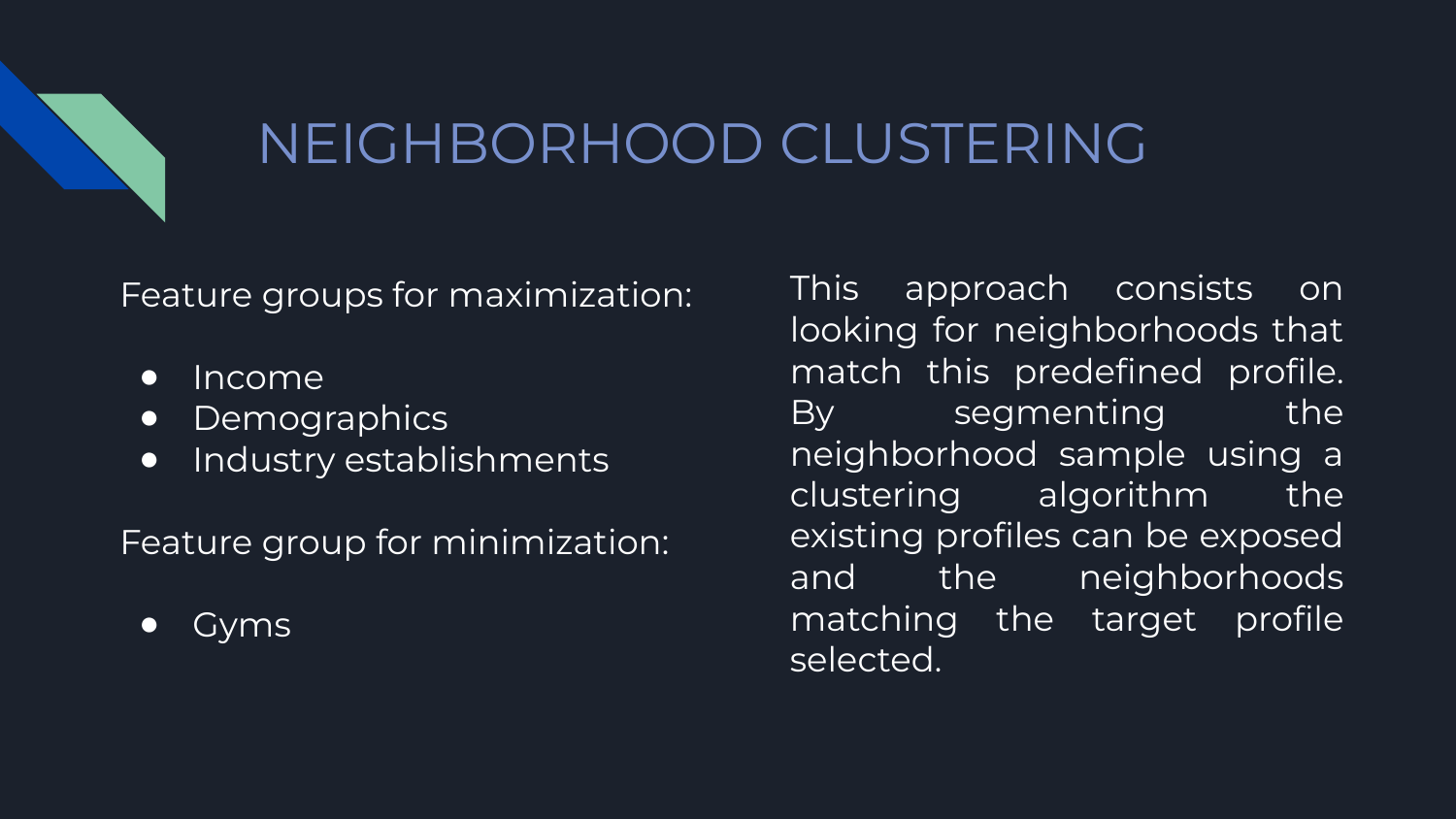

# NEIGHBORHOOD CLUSTERING
This approach consists on looking for neighborhoods that match this predefined profile. By segmenting the neighborhood sample using a clustering algorithm the existing profiles can be exposed and the neighborhoods matching the target profile selected.
Feature groups for maximization:

Income
Demographics
Industry establishments

Feature group for minimization:

Gyms